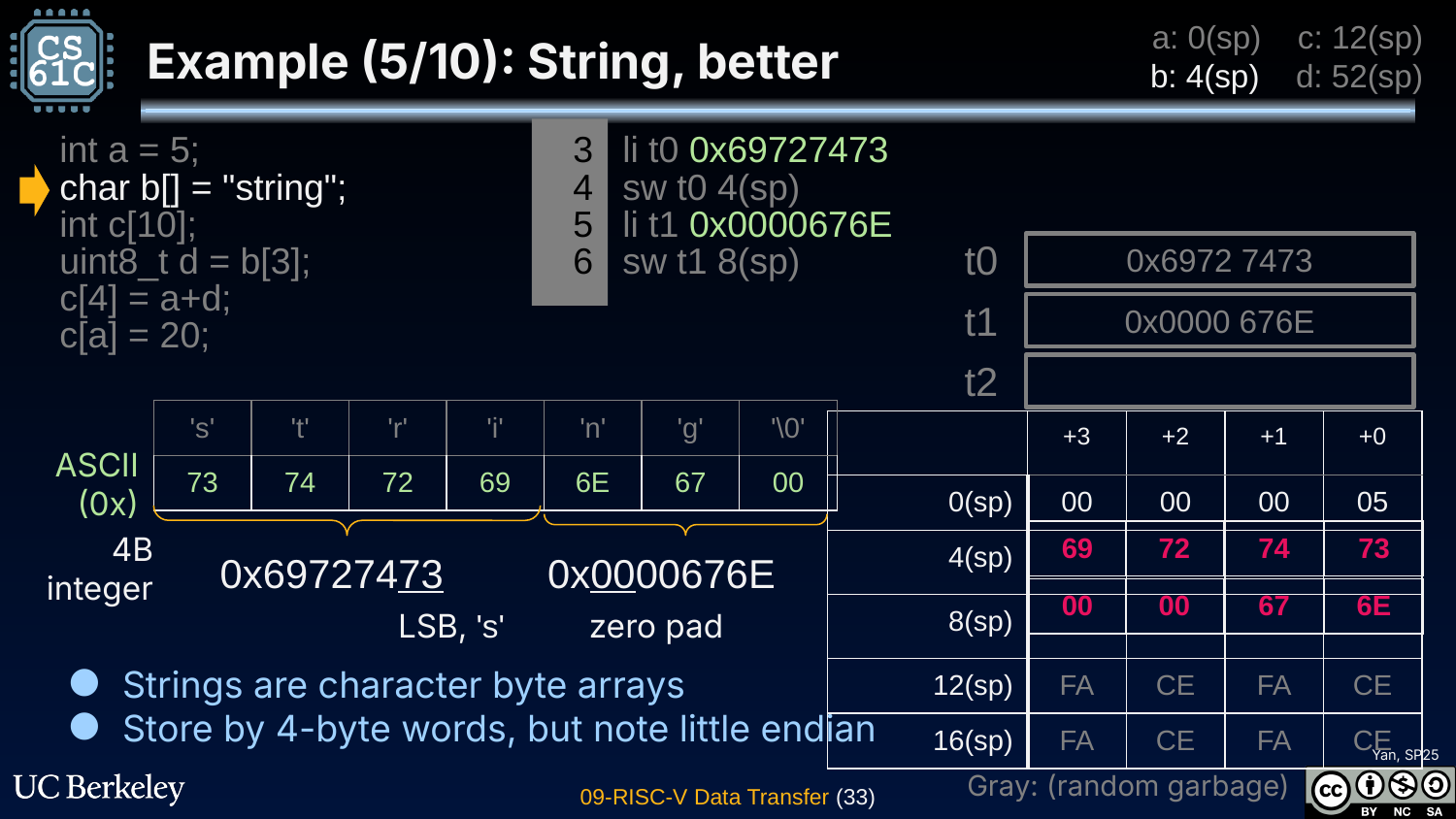

a: 0(sp)	c: 12(sp)
b: 4(sp)	d: 52(sp)
# Example (5/10): String, better
int a = 5;
char b[] = "string";
int c[10];
uint8_t d = b[3];
c[4] = a+d;
c[a] = 20;
3
4
5
6
li t0 0x69727473
sw t0 4(sp)
li t1 0x0000676E
sw t1 8(sp)

t0
0x6972 7473
t1
0x0000 676E

t2

| 's' | 't' | 'r' | 'i' | 'n' | 'g' | '\0' |
| --- | --- | --- | --- | --- | --- | --- |
| 73 | 74 | 72 | 69 | 6E | 67 | 00 |
|  | +3 | +2 | +1 | +0 |
| --- | --- | --- | --- | --- |
| 0(sp) | 00 | 00 | 00 | 05 |
| 4(sp) |  |  |  |  |
| 8(sp) |  |  |  |  |
| 12(sp) | FA | CE | FA | CE |
| 16(sp) | FA | CE | FA | CE |
ASCII (0x)
4B integer
| 69 |
| --- |
| 72 |
| --- |
| 74 |
| --- |
| 73 |
| --- |
0x69727473
0x0000676E
| 00 |
| --- |
| 00 |
| --- |
| 67 |
| --- |
| 6E |
| --- |
LSB, 's'
zero pad
Strings are character byte arrays
Store by 4-byte words, but note little endian
Gray: (random garbage)